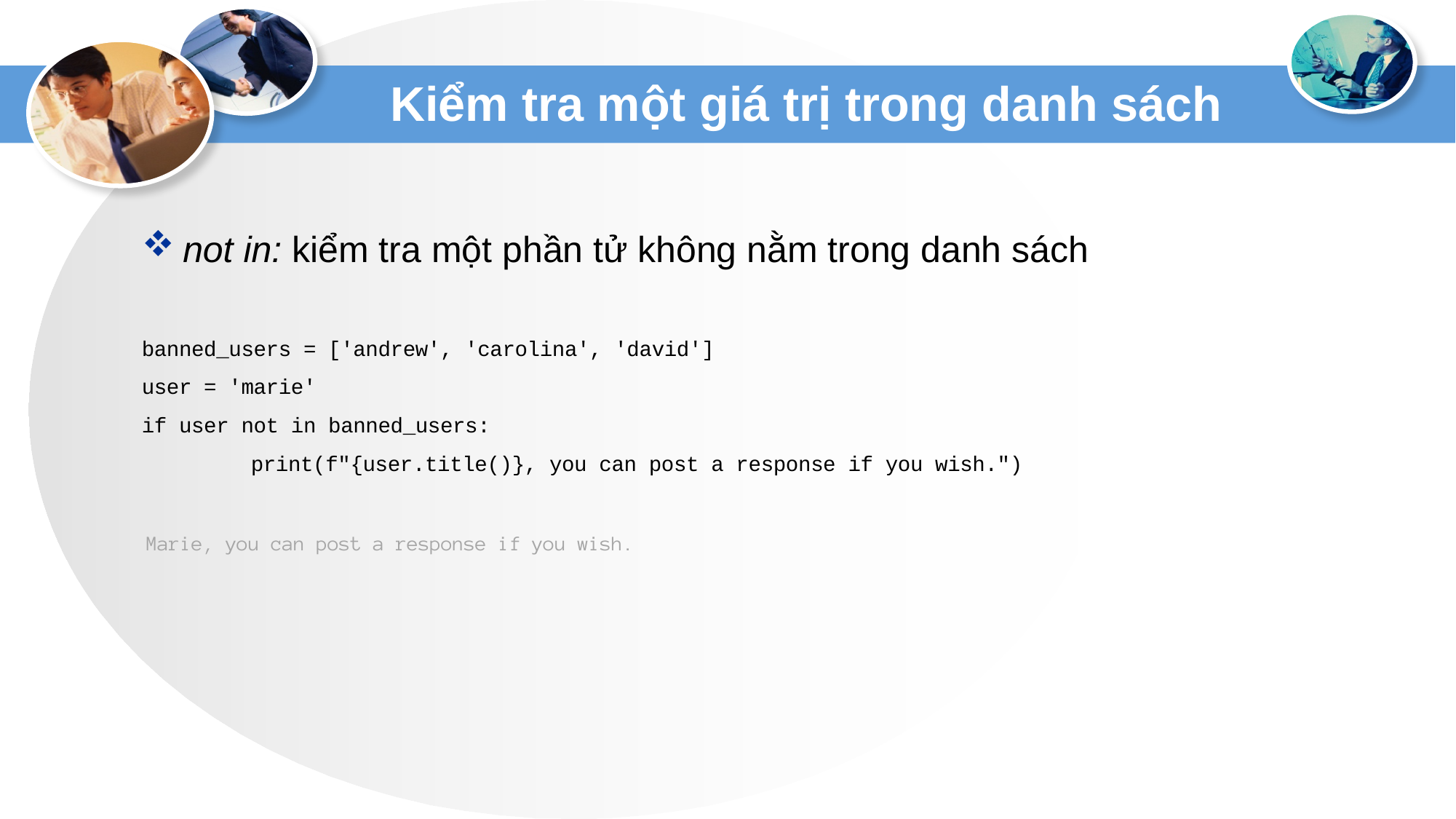

# Kiểm tra một giá trị trong danh sách
not in: kiểm tra một phần tử không nằm trong danh sách
banned_users = ['andrew', 'carolina', 'david']
user = 'marie'
if user not in banned_users:
	print(f"{user.title()}, you can post a response if you wish.")
Marie, you can post a response if you wish.